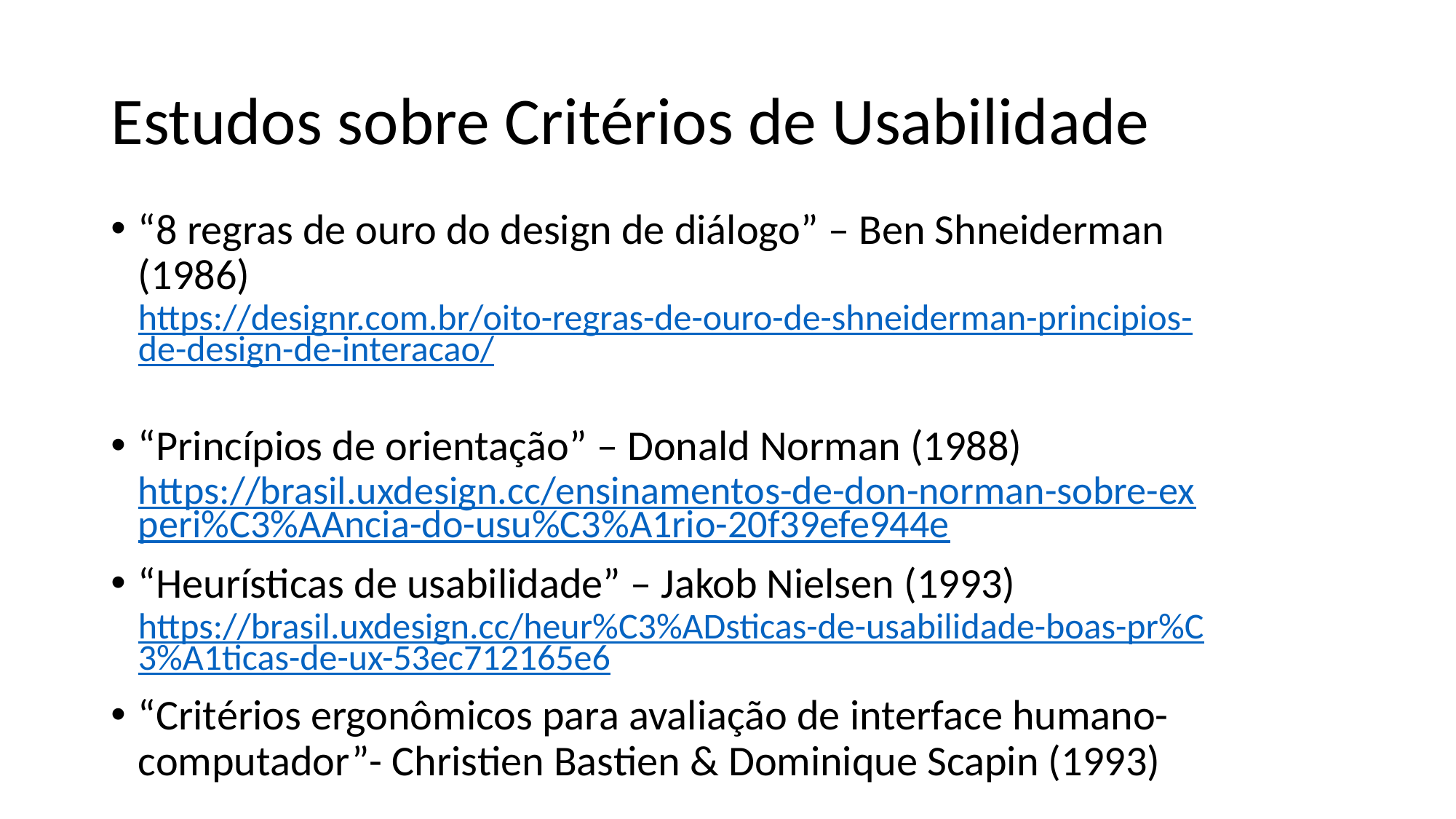

# Estudos sobre Critérios de Usabilidade
“8 regras de ouro do design de diálogo” – Ben Shneiderman (1986) https://designr.com.br/oito-regras-de-ouro-de-shneiderman-principios-de-design-de-interacao/
“Princípios de orientação” – Donald Norman (1988) https://brasil.uxdesign.cc/ensinamentos-de-don-norman-sobre-experi%C3%AAncia-do-usu%C3%A1rio-20f39efe944e
“Heurísticas de usabilidade” – Jakob Nielsen (1993) https://brasil.uxdesign.cc/heur%C3%ADsticas-de-usabilidade-boas-pr%C3%A1ticas-de-ux-53ec712165e6
“Critérios ergonômicos para avaliação de interface humano-computador”- Christien Bastien & Dominique Scapin (1993)